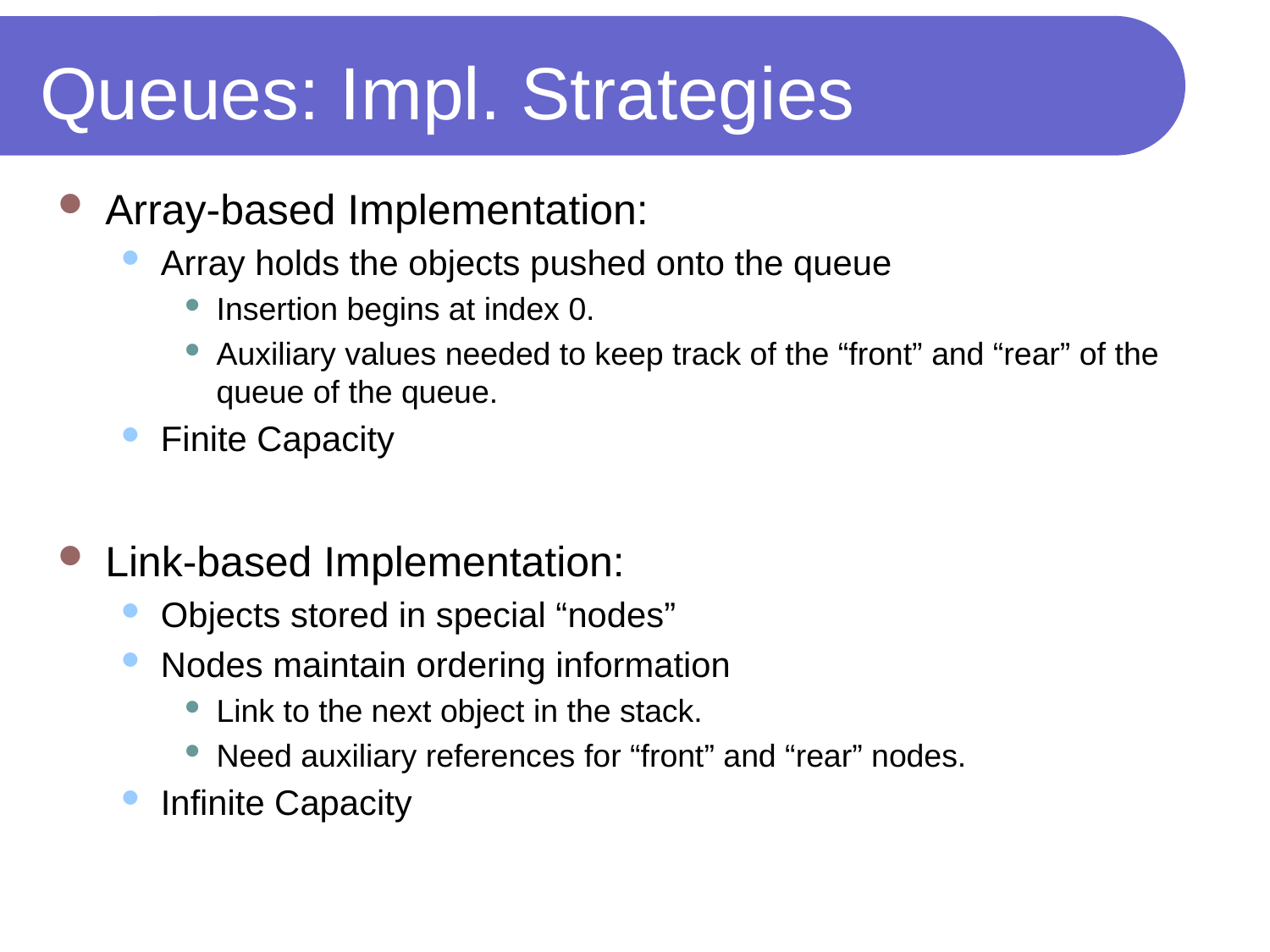

# Queues: Impl. Strategies
Array-based Implementation:
Array holds the objects pushed onto the queue
Insertion begins at index 0.
Auxiliary values needed to keep track of the “front” and “rear” of the queue of the queue.
Finite Capacity

Link-based Implementation:
Objects stored in special “nodes”
Nodes maintain ordering information
Link to the next object in the stack.
Need auxiliary references for “front” and “rear” nodes.
Infinite Capacity